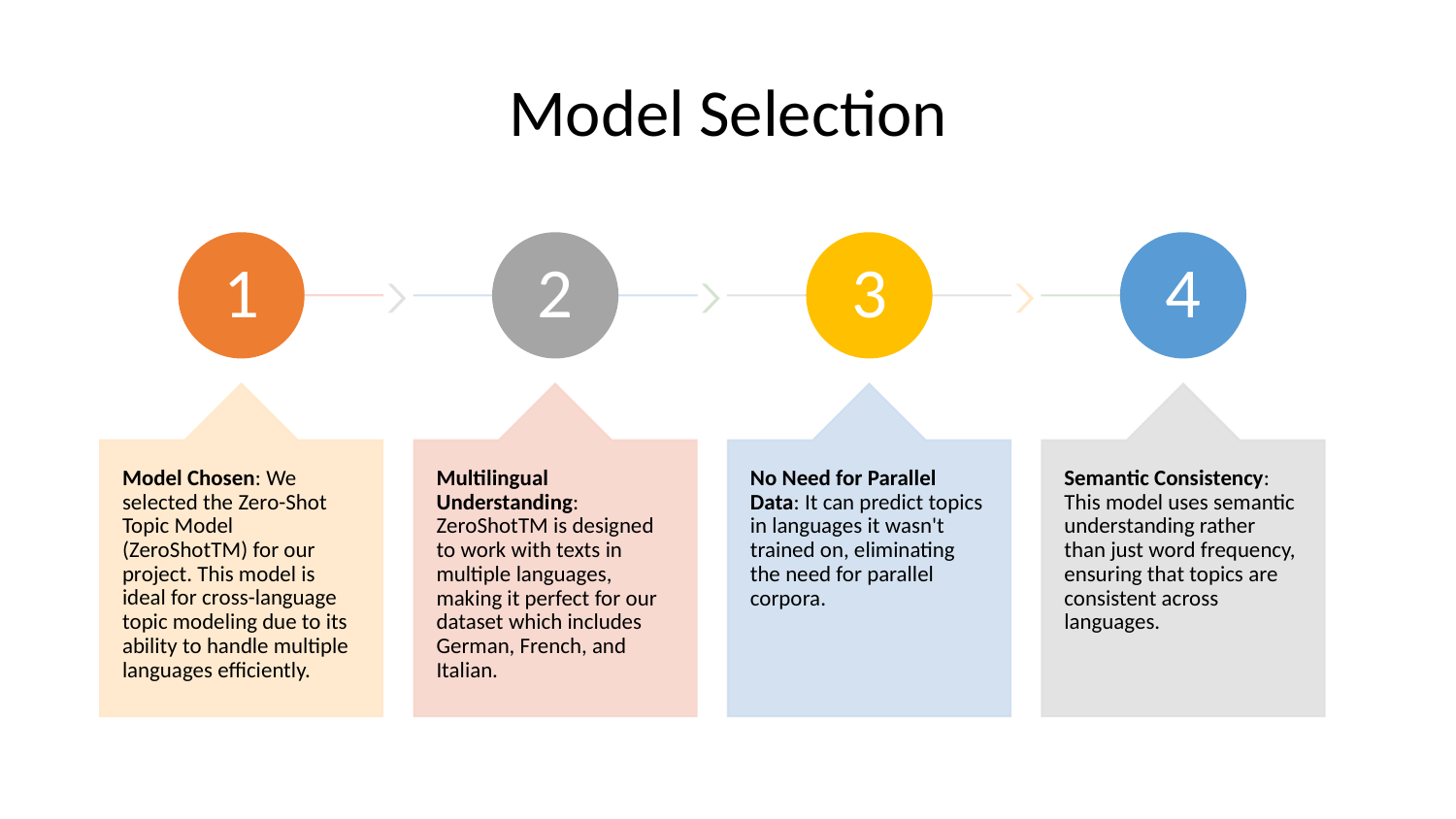

# Model Selection

1
2
3
4

Model Chosen: We selected the Zero-Shot Topic Model (ZeroShotTM) for our project. This model is ideal for cross-language topic modeling due to its ability to handle multiple languages efficiently.
Multilingual Understanding: ZeroShotTM is designed to work with texts in multiple languages, making it perfect for our dataset which includes German, French, and Italian.
No Need for Parallel Data: It can predict topics in languages it wasn't trained on, eliminating the need for parallel corpora.
Semantic Consistency: This model uses semantic understanding rather than just word frequency, ensuring that topics are consistent across languages.